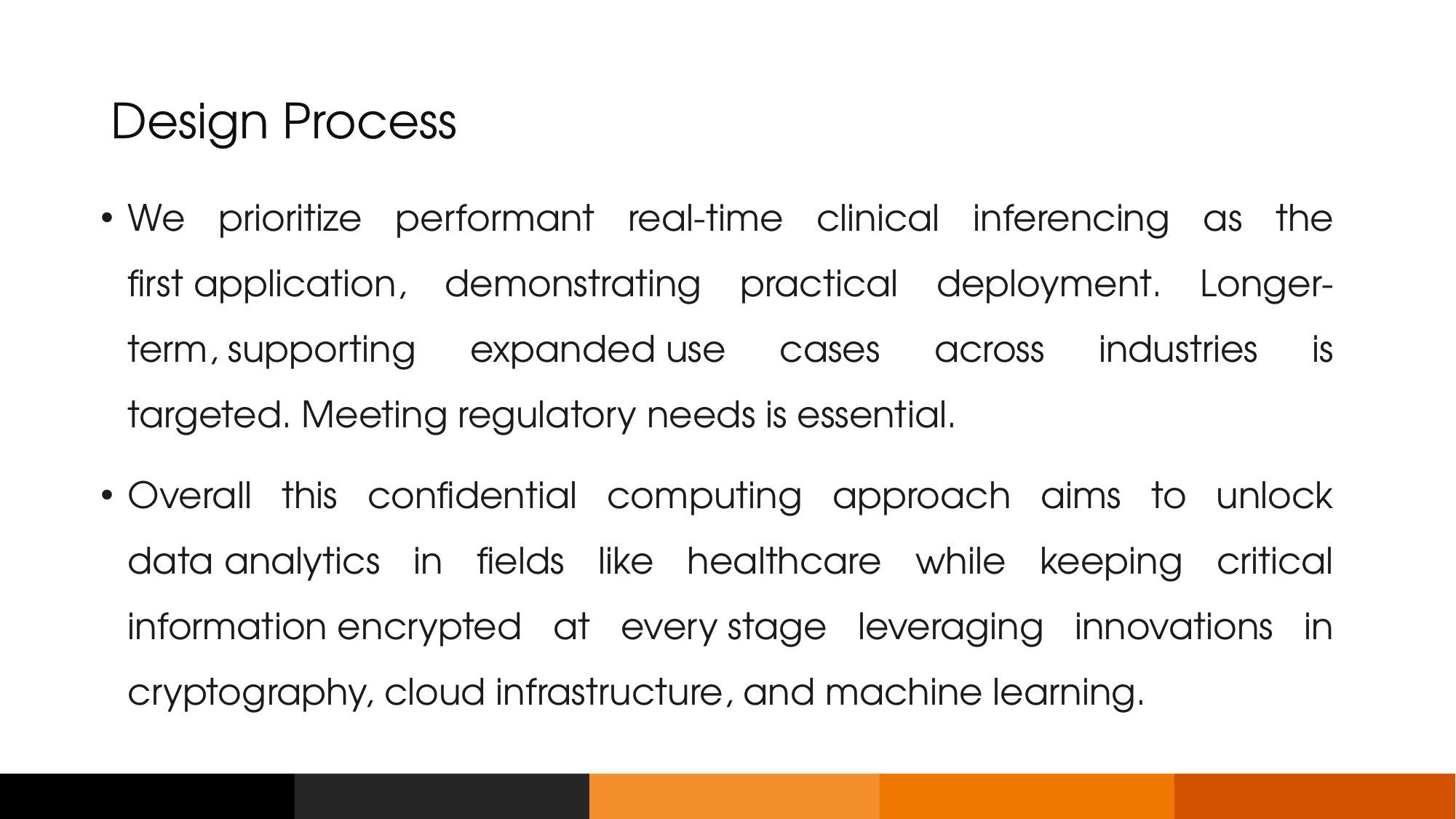

# Design Process
We prioritize performant real-time clinical inferencing as the first application, demonstrating practical deployment. Longer-term, supporting expanded use cases across industries is targeted. Meeting regulatory needs is essential.
Overall this confidential computing approach aims to unlock data analytics in fields like healthcare while keeping critical information encrypted at every stage leveraging innovations in cryptography, cloud infrastructure, and machine learning.